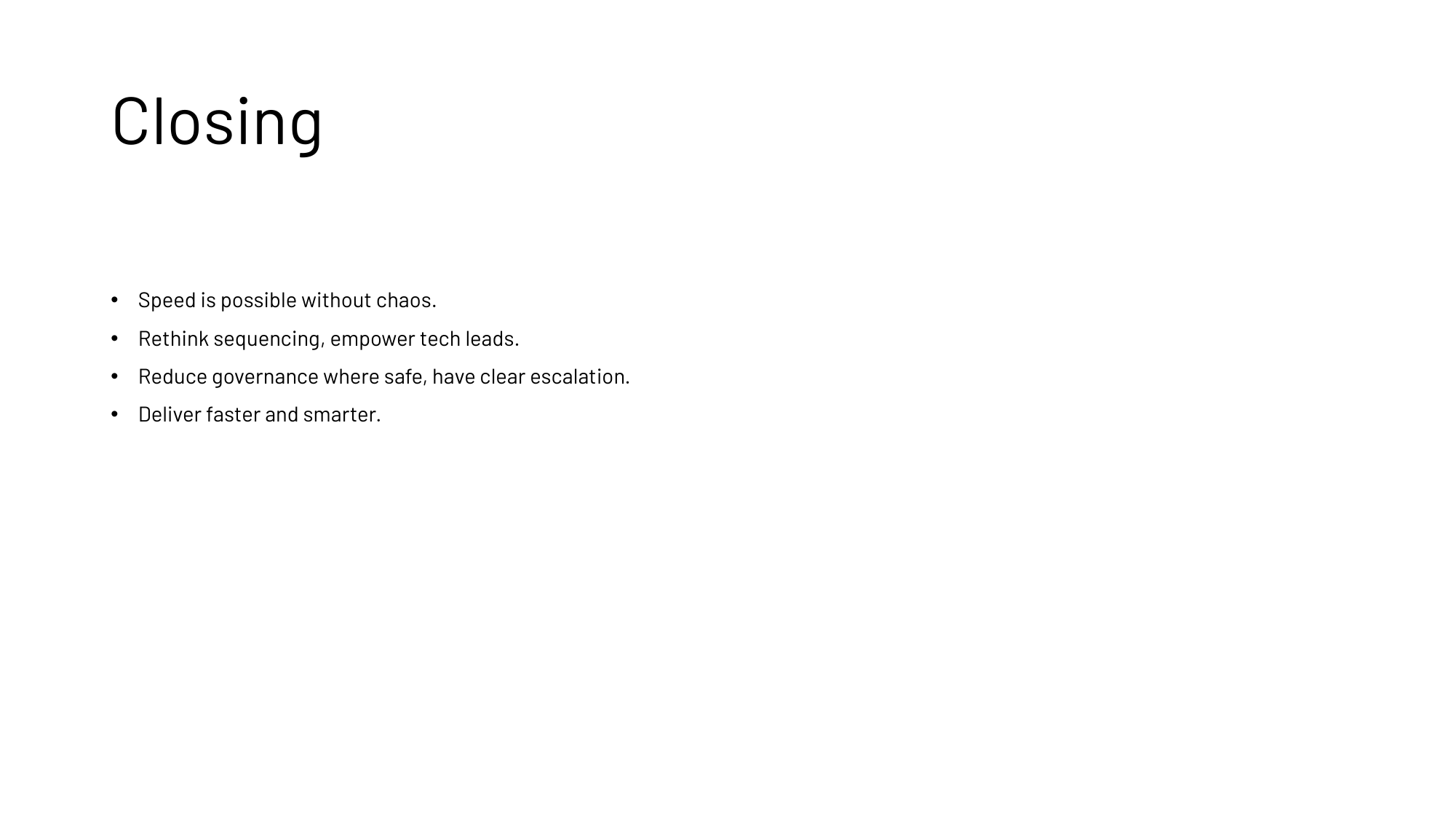

# Closing

Speed is possible without chaos.
Rethink sequencing, empower tech leads.
Reduce governance where safe, have clear escalation.
Deliver faster and smarter.